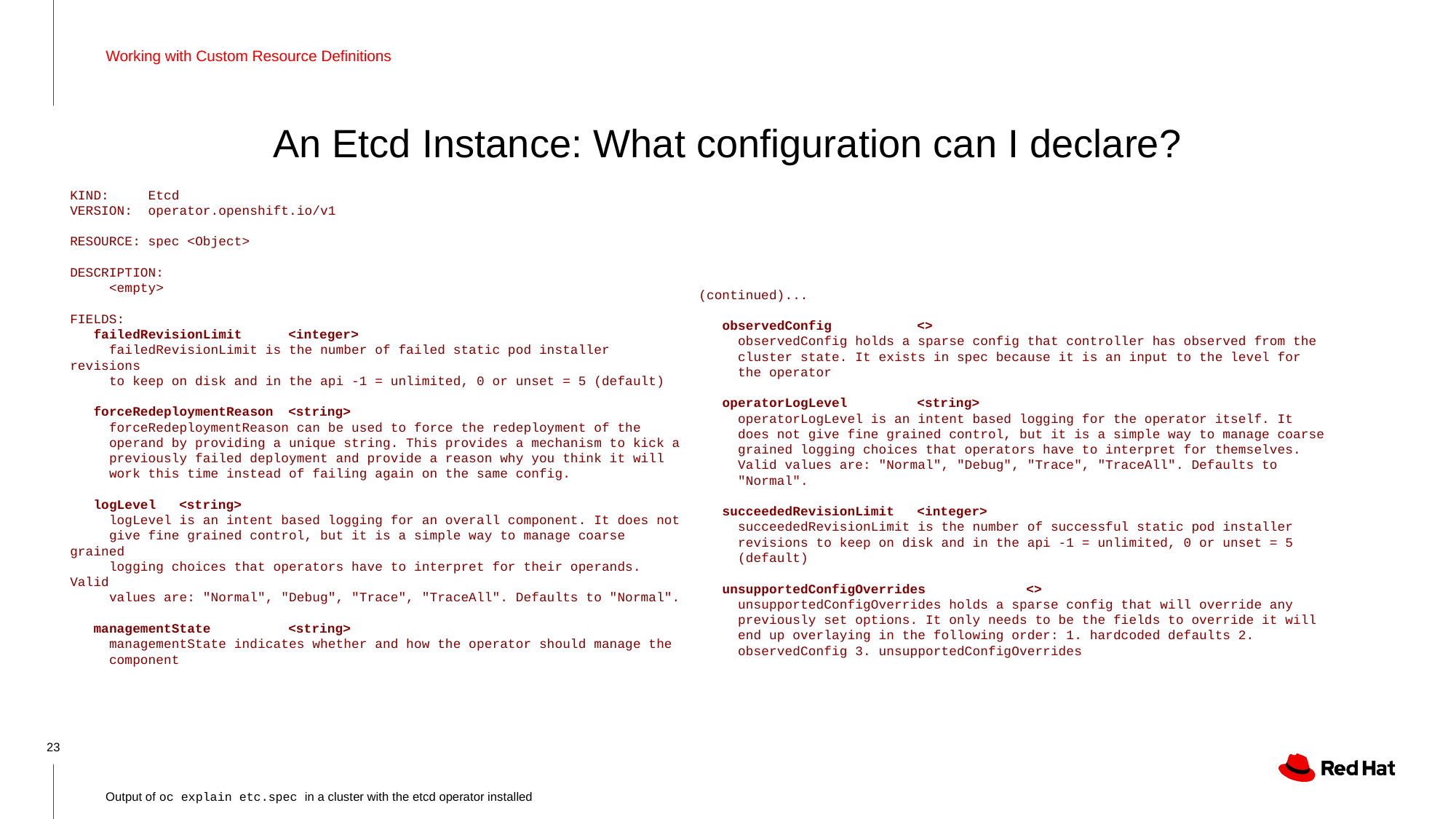

Working with Custom Resource Definitions
# An Etcd Instance: What configuration can I declare?
KIND:     Etcd
VERSION:  operator.openshift.io/v1

RESOURCE: spec <Object>

DESCRIPTION:
     <empty>

FIELDS:
   failedRevisionLimit	<integer>
     failedRevisionLimit is the number of failed static pod installer revisions
     to keep on disk and in the api -1 = unlimited, 0 or unset = 5 (default)

   forceRedeploymentReason	<string>
     forceRedeploymentReason can be used to force the redeployment of the
     operand by providing a unique string. This provides a mechanism to kick a
     previously failed deployment and provide a reason why you think it will
     work this time instead of failing again on the same config.

   logLevel	<string>
     logLevel is an intent based logging for an overall component. It does not
     give fine grained control, but it is a simple way to manage coarse grained
     logging choices that operators have to interpret for their operands. Valid
     values are: "Normal", "Debug", "Trace", "TraceAll". Defaults to "Normal".

   managementState	<string>
     managementState indicates whether and how the operator should manage the
     component

(continued)...

   observedConfig	<>
     observedConfig holds a sparse config that controller has observed from the
     cluster state. It exists in spec because it is an input to the level for
     the operator

   operatorLogLevel	<string>
     operatorLogLevel is an intent based logging for the operator itself. It
     does not give fine grained control, but it is a simple way to manage coarse
     grained logging choices that operators have to interpret for themselves.
     Valid values are: "Normal", "Debug", "Trace", "TraceAll". Defaults to
     "Normal".

   succeededRevisionLimit	<integer>
     succeededRevisionLimit is the number of successful static pod installer
     revisions to keep on disk and in the api -1 = unlimited, 0 or unset = 5
     (default)

   unsupportedConfigOverrides	<>
     unsupportedConfigOverrides holds a sparse config that will override any
     previously set options. It only needs to be the fields to override it will
     end up overlaying in the following order: 1. hardcoded defaults 2.
     observedConfig 3. unsupportedConfigOverrides

Output of oc explain etc.spec in a cluster with the etcd operator installed
23